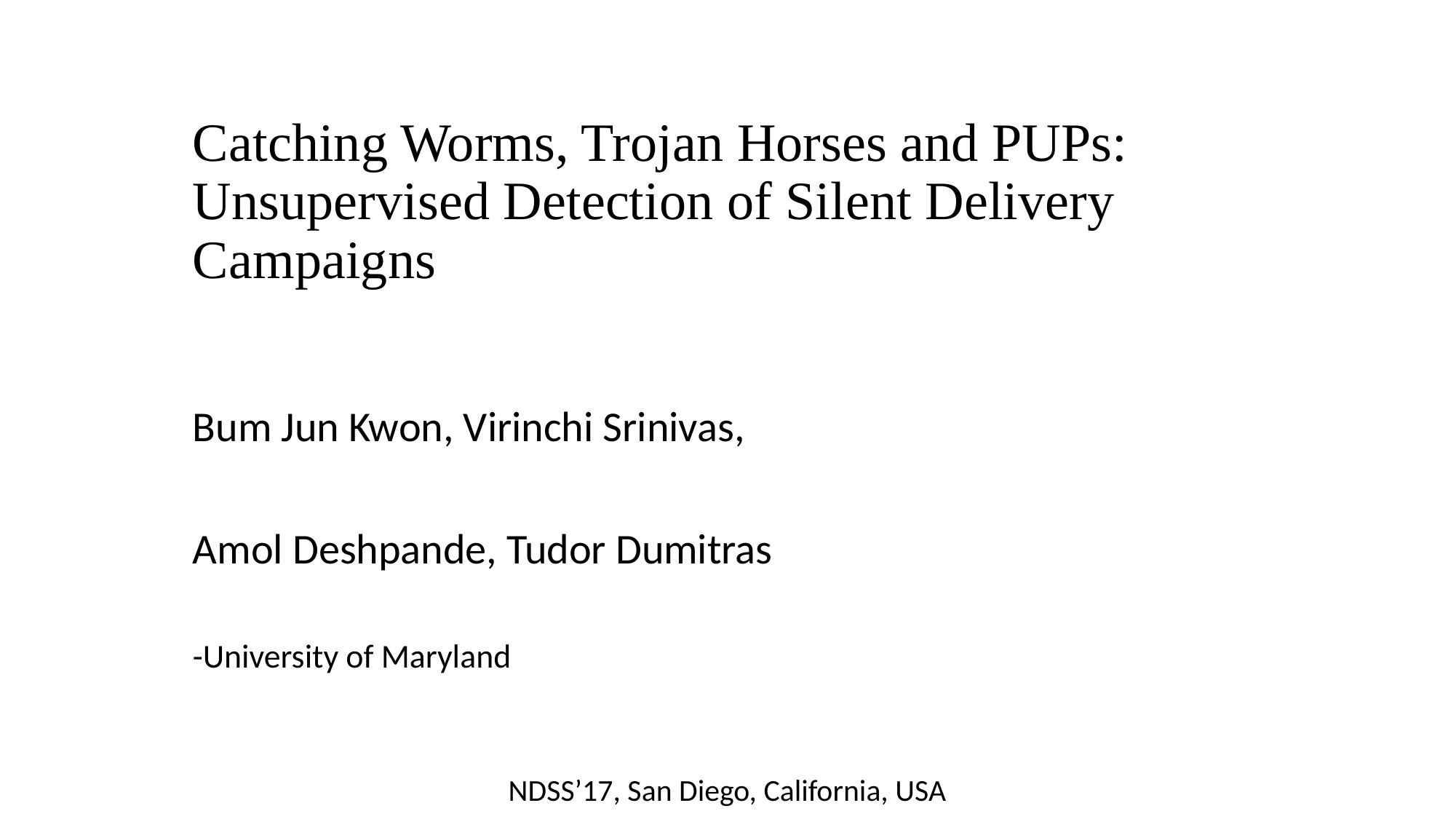

# Catching Worms, Trojan Horses and PUPs: Unsupervised Detection of Silent Delivery Campaigns
Bum Jun Kwon, Virinchi Srinivas,

Amol Deshpande, Tudor Dumitras

-University of Maryland
NDSS’17, San Diego, California, USA